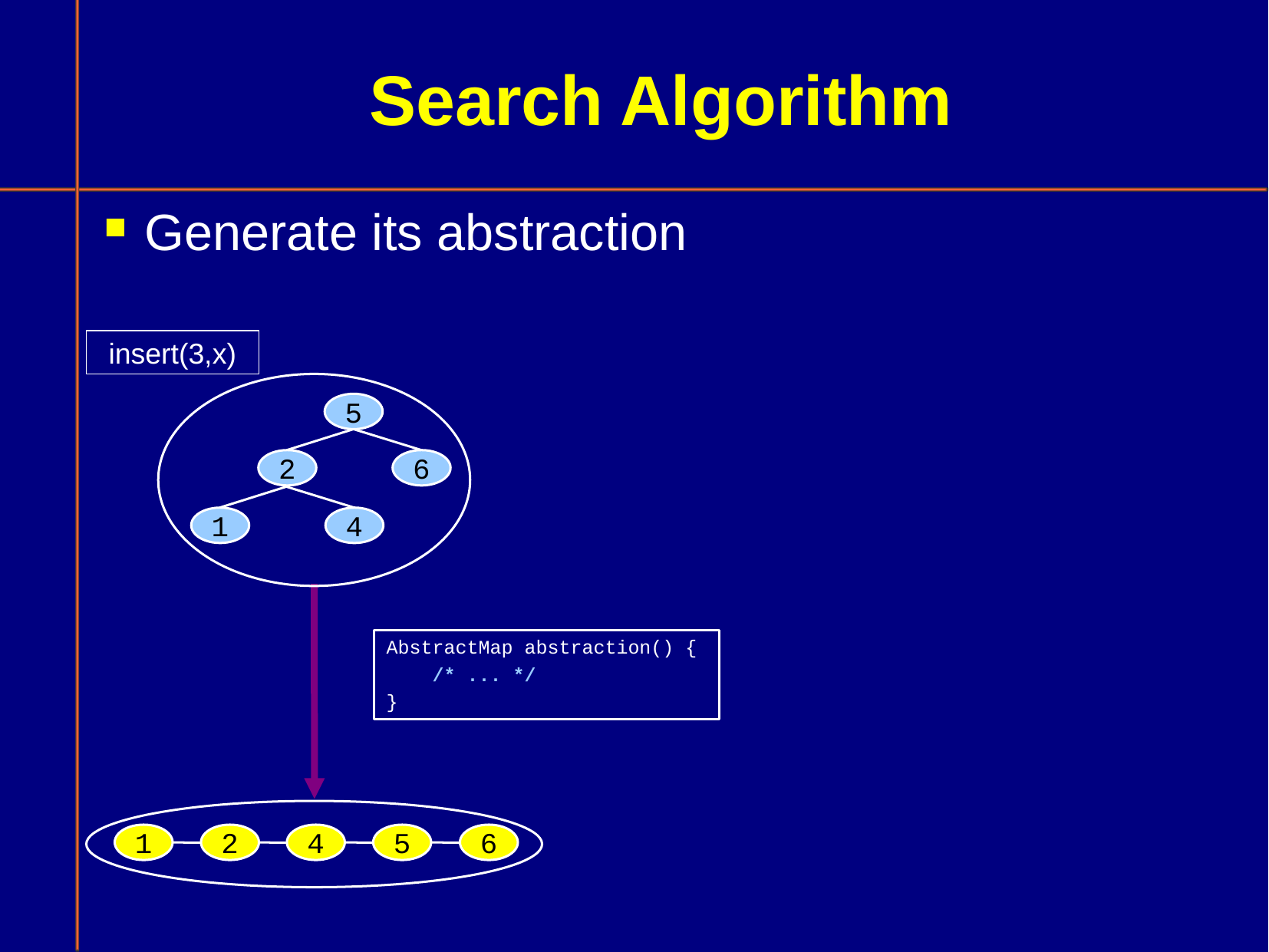

# Search Algorithm
Generate its abstraction
insert(3,x)

5

2
6

1
4
AbstractMap abstraction() {
    /* ... */
}

1
2
4
5
6